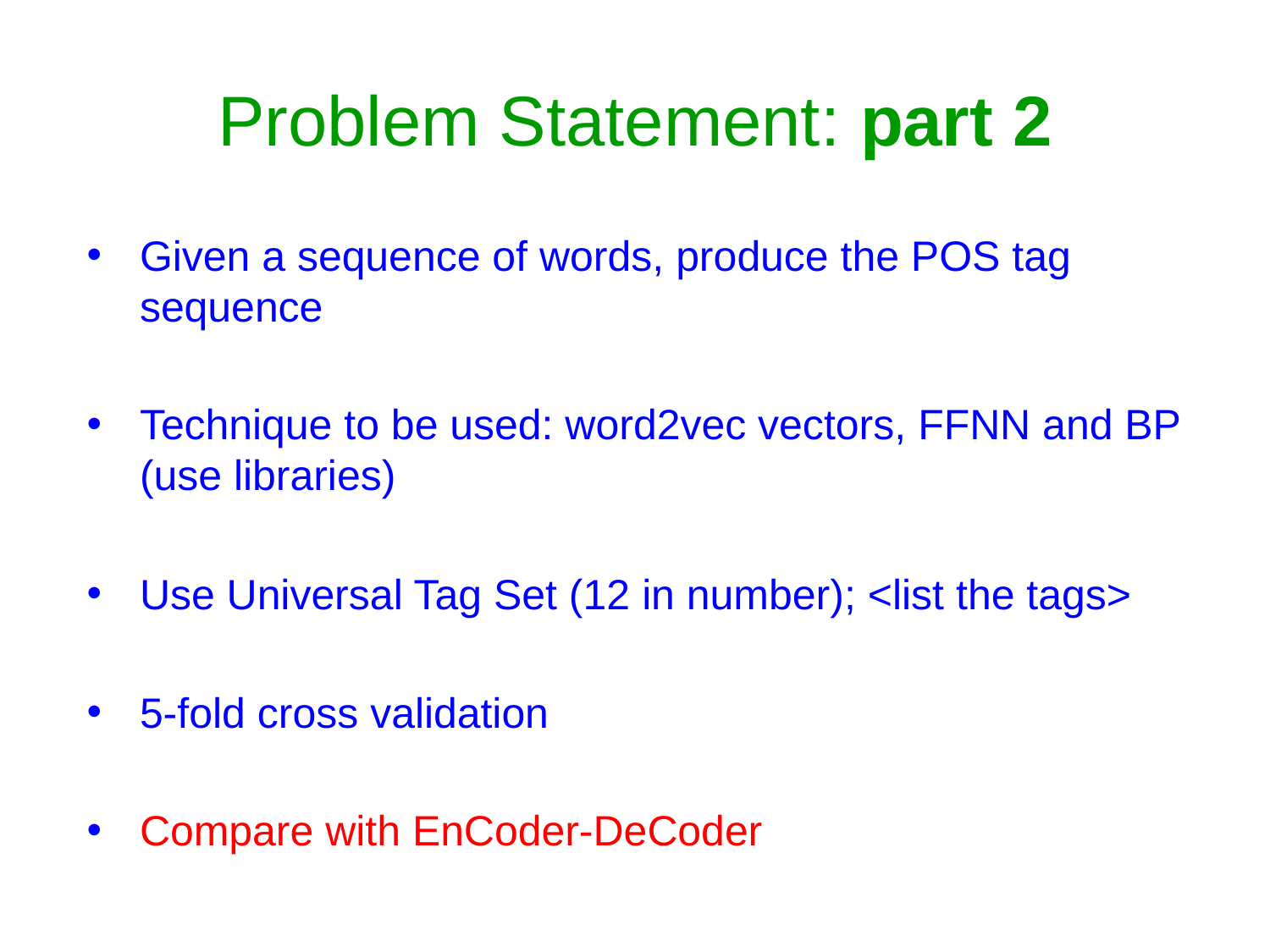

# Problem Statement: part 2
Given a sequence of words, produce the POS tag sequence

Technique to be used: word2vec vectors, FFNN and BP (use libraries)

Use Universal Tag Set (12 in number); <list the tags>

5-fold cross validation

Compare with EnCoder-DeCoder